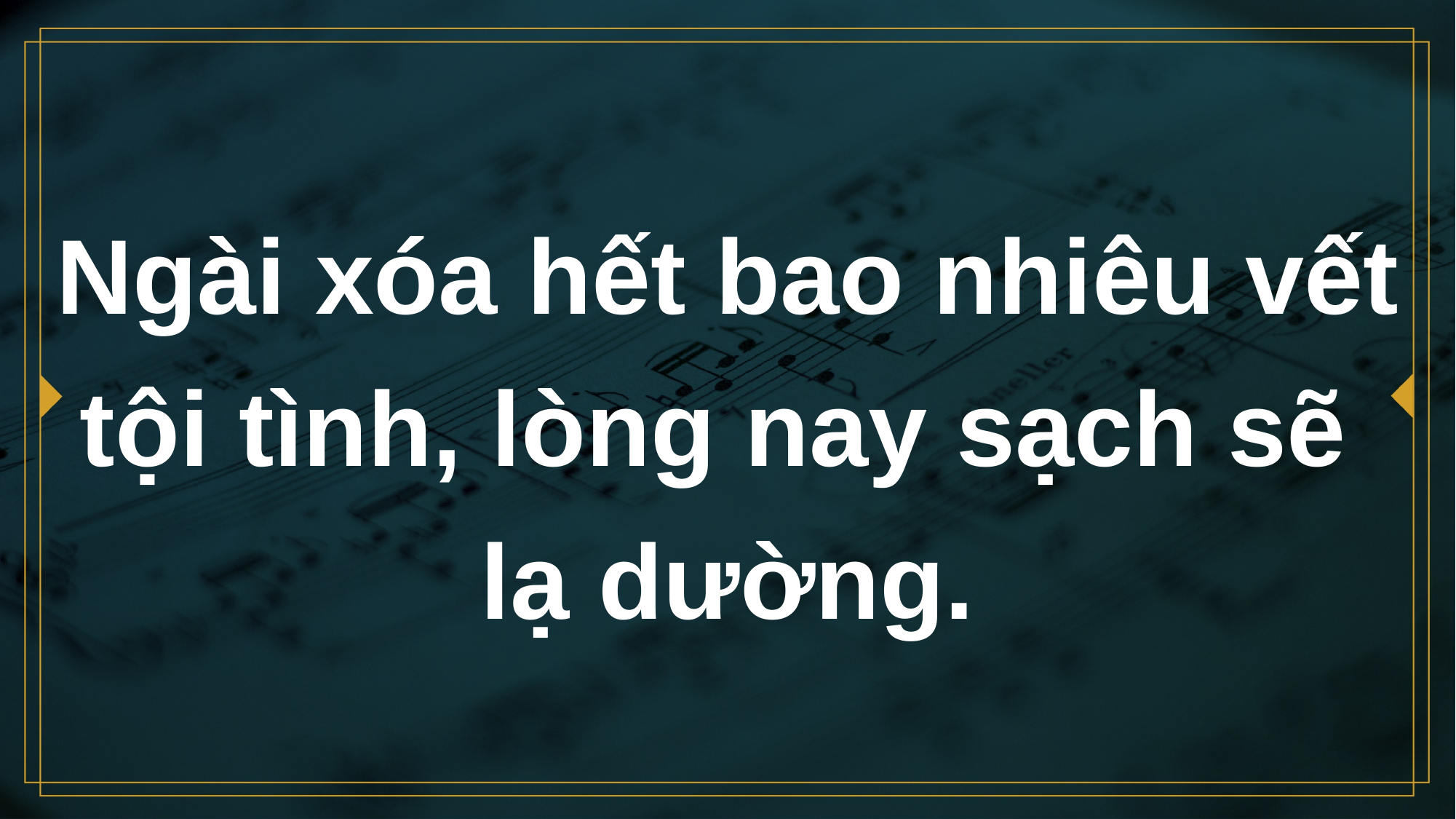

# Ngài xóa hết bao nhiêu vết tội tình, lòng nay sạch sẽ lạ dường.